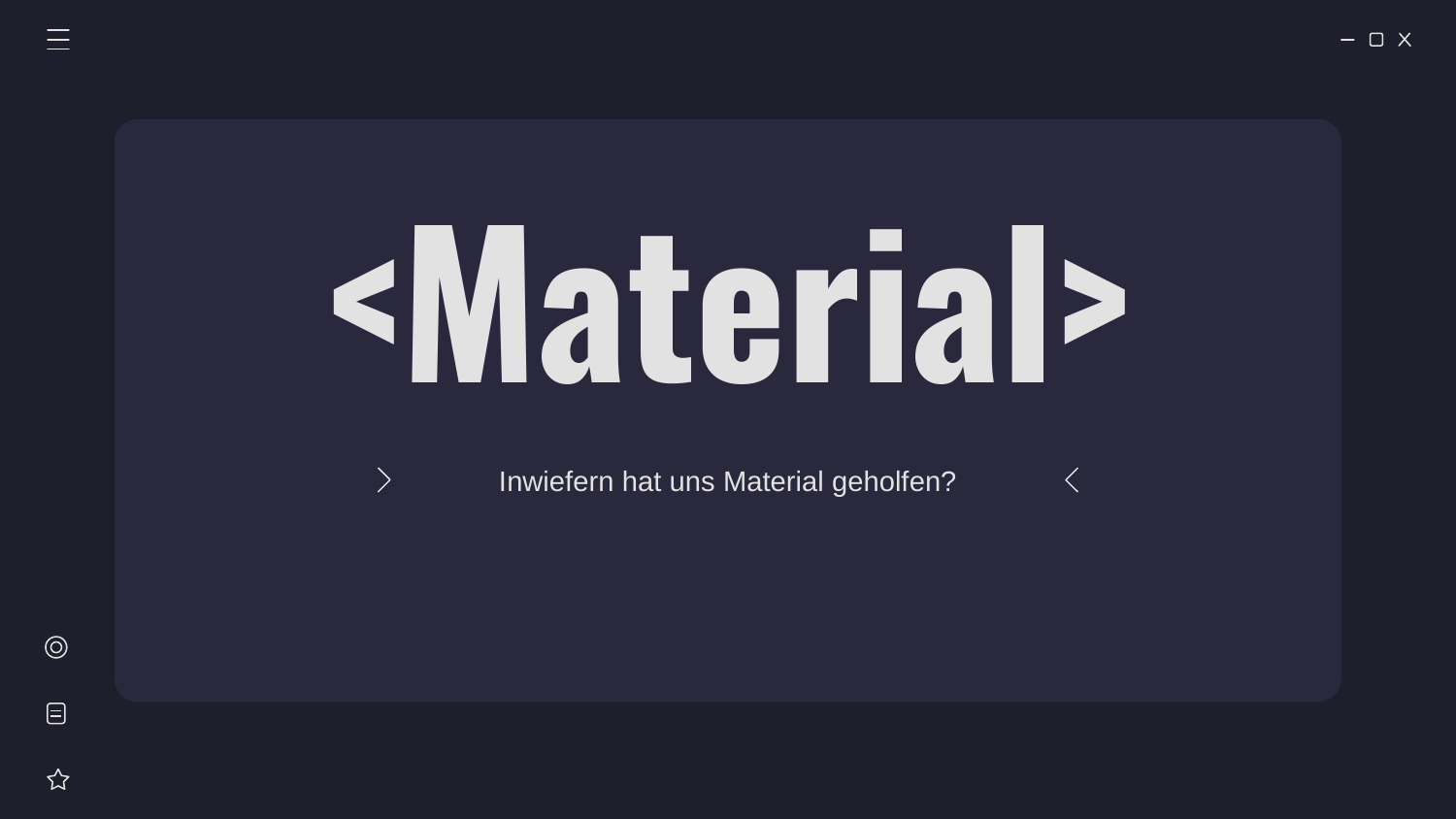

# <Material>
Inwiefern hat uns Material geholfen?